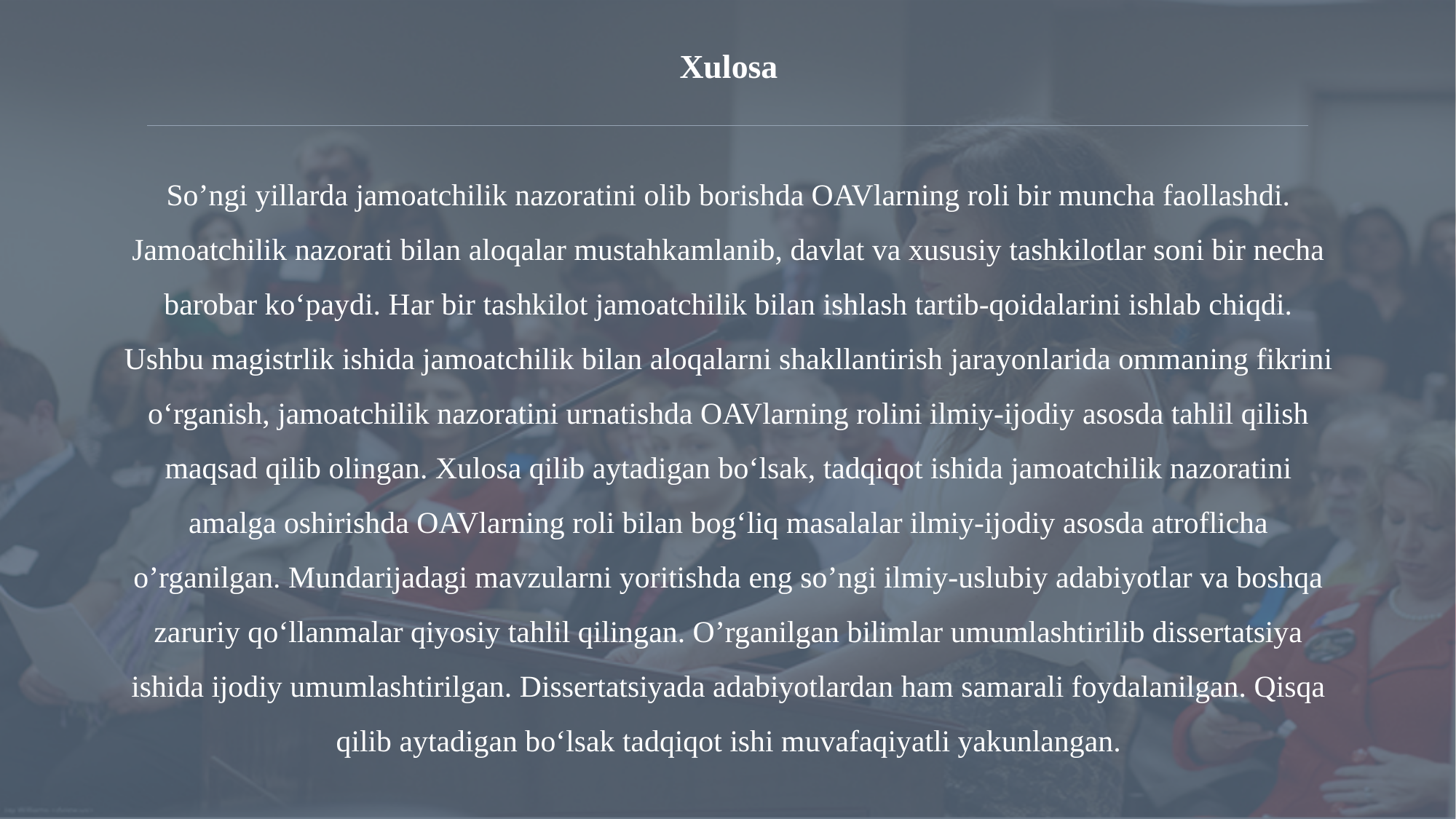

Xulosa
So’ngi yillarda jamoatchilik nazoratini olib borishda OAVlarning roli bir muncha faollashdi. Jamoatchilik nazorati bilan aloqalar mustahkamlanib, davlat va xususiy tashkilotlar soni bir necha barobar ko‘paydi. Har bir tashkilot jamoatchilik bilan ishlash tartib-qoidalarini ishlab chiqdi. Ushbu magistrlik ishida jamoatchilik bilan aloqalarni shakllantirish jarayonlarida ommaning fikrini o‘rganish, jamoatchilik nazoratini urnatishda OAVlarning rolini ilmiy-ijodiy asosda tahlil qilish maqsad qilib olingan. Xulosa qilib aytadigan bo‘lsak, tadqiqot ishida jamoatchilik nazoratini amalga oshirishda OAVlarning roli bilan bog‘liq masalalar ilmiy-ijodiy asosda atroflicha o’rganilgan. Mundarijadagi mavzularni yoritishda eng so’ngi ilmiy-uslubiy adabiyotlar va boshqa zaruriy qo‘llanmalar qiyosiy tahlil qilingan. O’rganilgan bilimlar umumlashtirilib dissertatsiya ishida ijodiy umumlashtirilgan. Dissertatsiyada adabiyotlardan ham samarali foydalanilgan. Qisqa qilib aytadigan bo‘lsak tadqiqot ishi muvafaqiyatli yakunlangan.